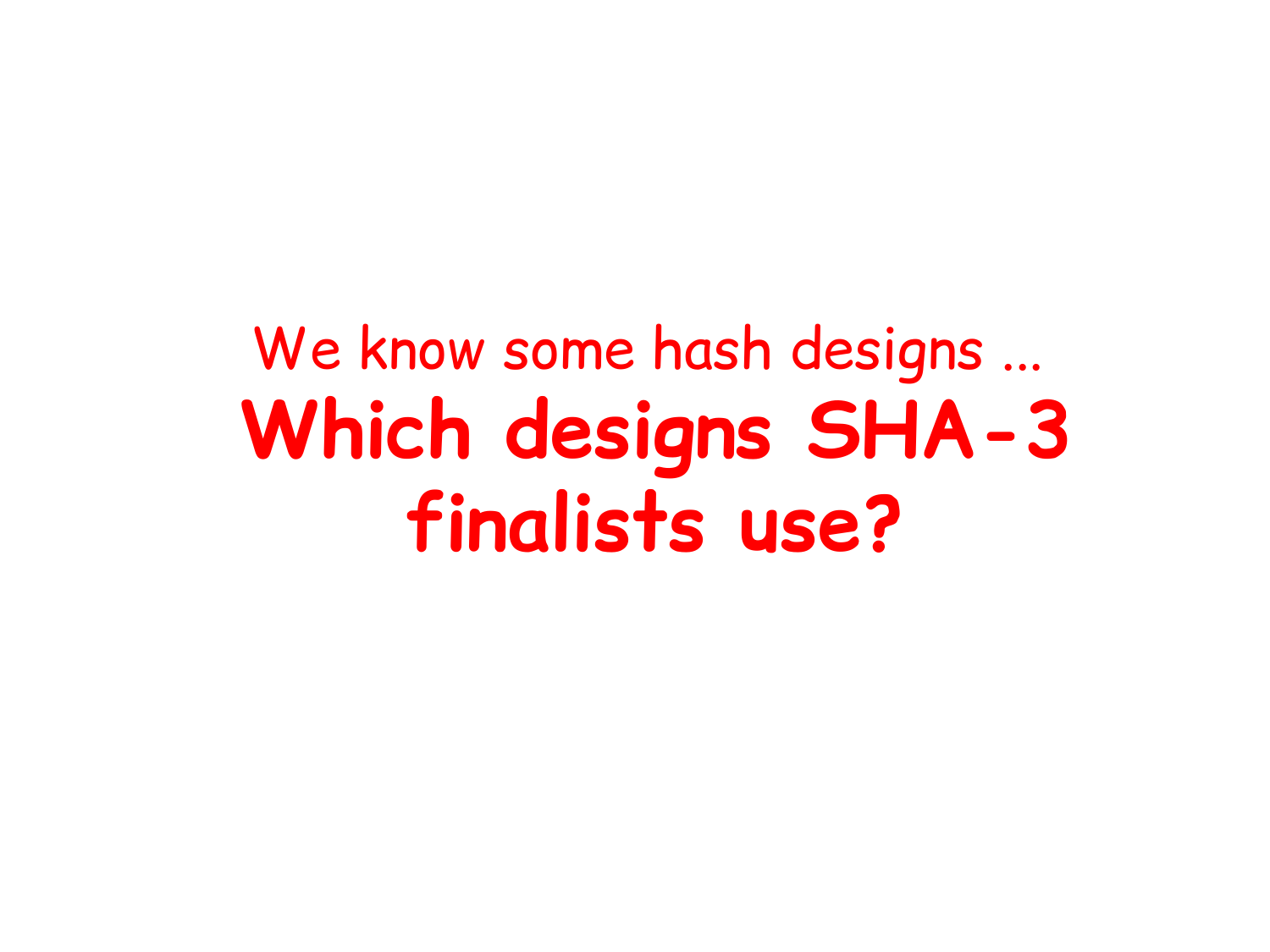

We know some hash designs ...
Which designs SHA-3 finalists use?